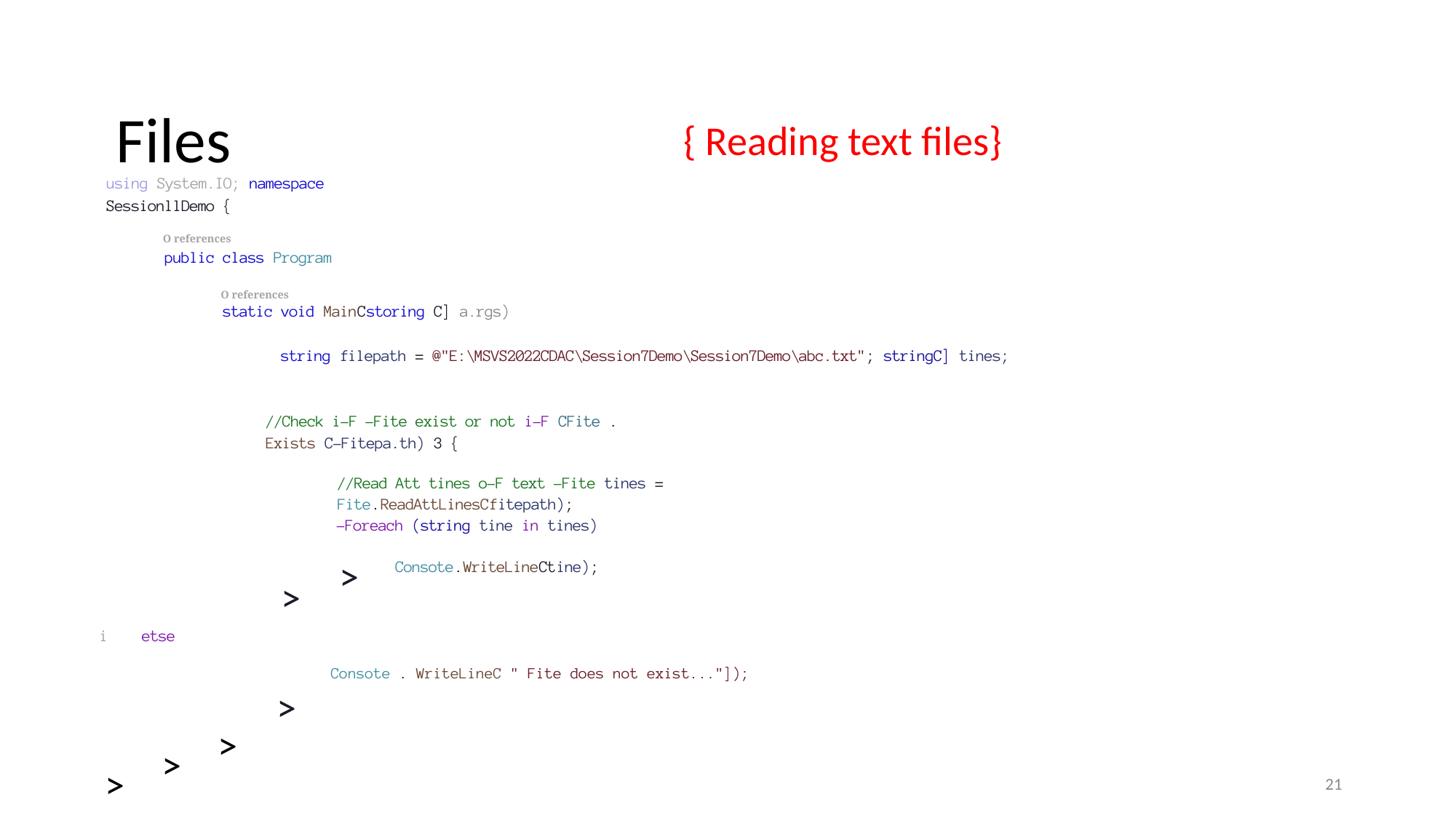

Files
{ Reading text files}
using System.IO; namespace SessionllDemo {
O references
public class Program
O references
static void MainCstoring C] a.rgs)
string filepath = @"E:\MSVS2022CDAC\Session7Demo\Session7Demo\abc.txt"; stringC] tines;
//Check i-F -Fite exist or not i-F CFite . Exists C-Fitepa.th) 3 {
//Read Att tines o-F text -Fite tines = Fite.ReadAttLinesCfitepath);
-Foreach (string tine in tines)
Consote.WriteLineCtine);
>
>
i    etse
Consote . WriteLineC " Fite does not exist..."]);
>
>
>
>
21